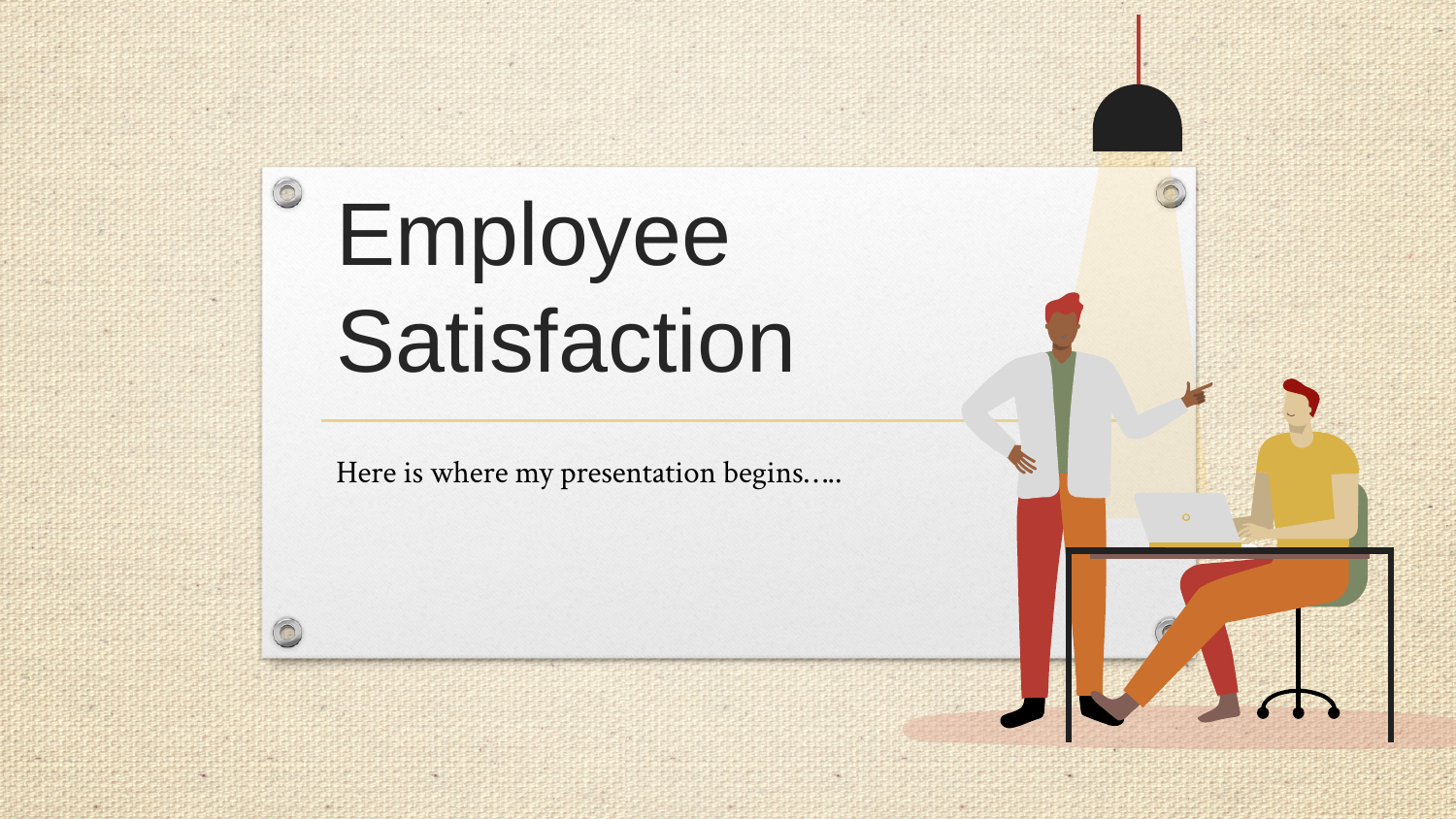

# Employee Satisfaction

Here is where my presentation begins…..